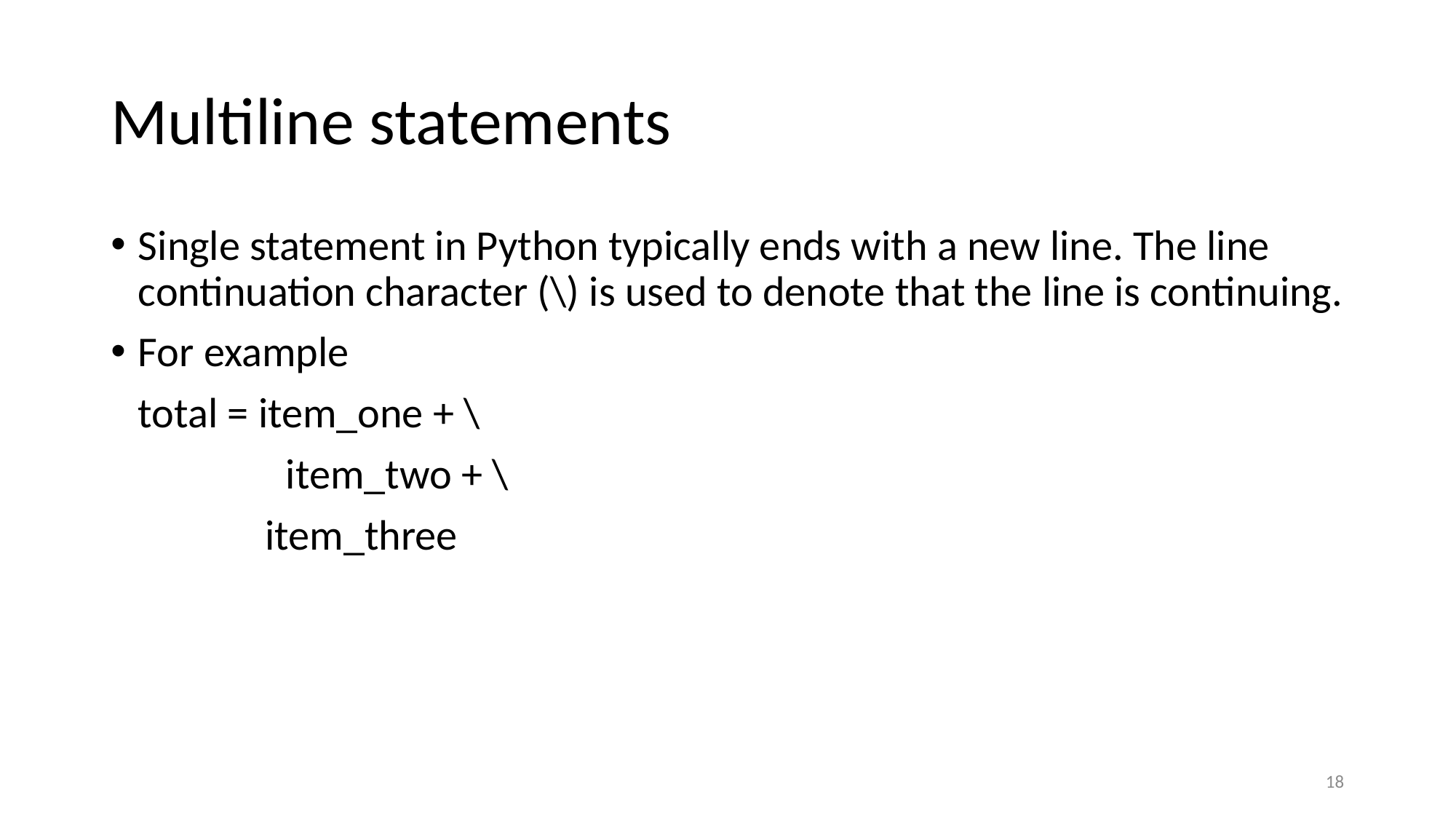

# Multiline statements
Single statement in Python typically ends with a new line. The line continuation character (\) is used to denote that the line is continuing.
For example
	total = item_one + \
		    item_two + \
                item_three

18